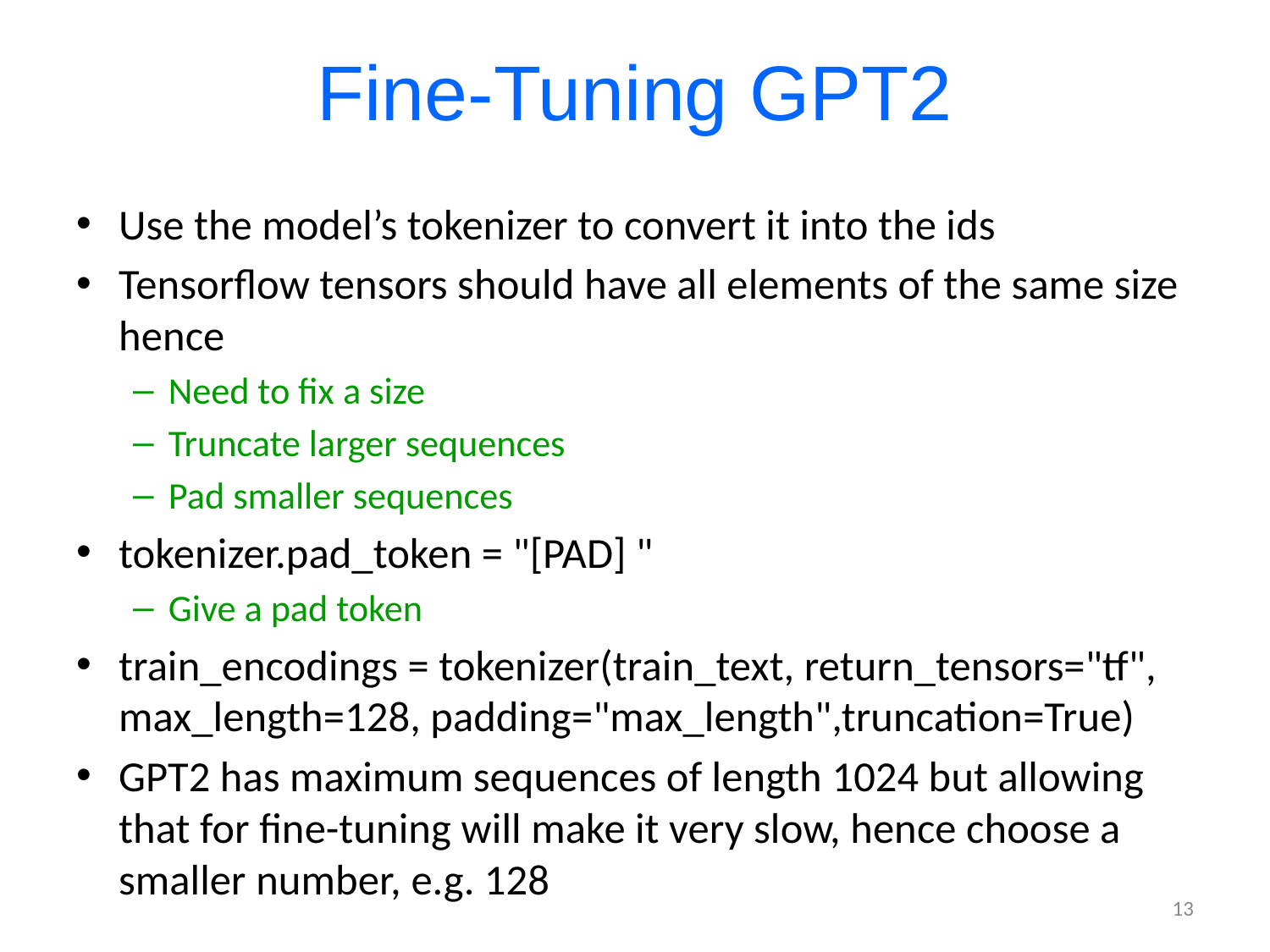

# Fine-Tuning GPT2
Use the model’s tokenizer to convert it into the ids
Tensorflow tensors should have all elements of the same size hence
Need to fix a size
Truncate larger sequences
Pad smaller sequences
tokenizer.pad_token = "[PAD] "
Give a pad token
train_encodings = tokenizer(train_text, return_tensors="tf", max_length=128, padding="max_length",truncation=True)
GPT2 has maximum sequences of length 1024 but allowing that for fine-tuning will make it very slow, hence choose a smaller number, e.g. 128

13